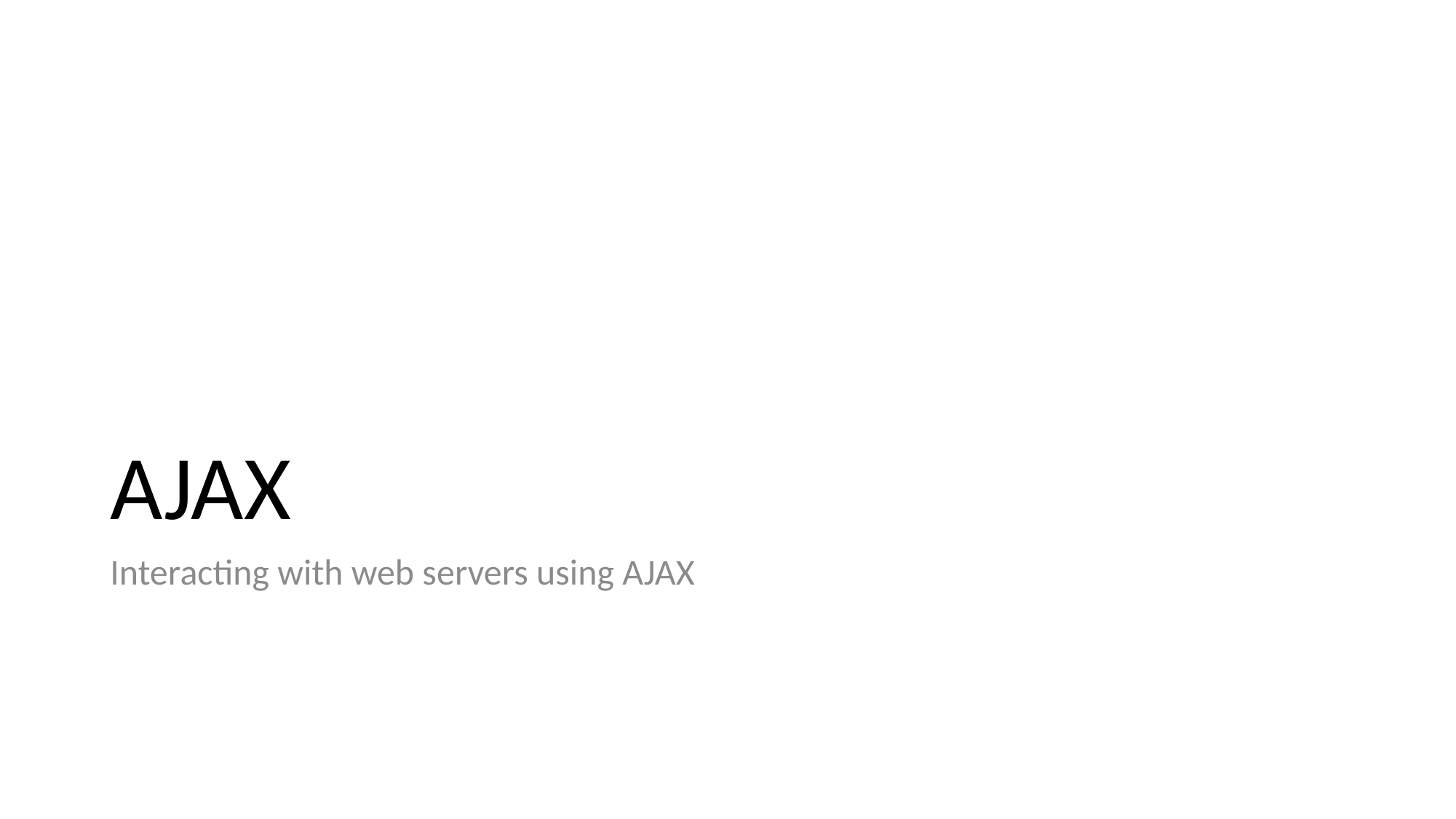

# AJAX
Interacting with web servers using AJAX